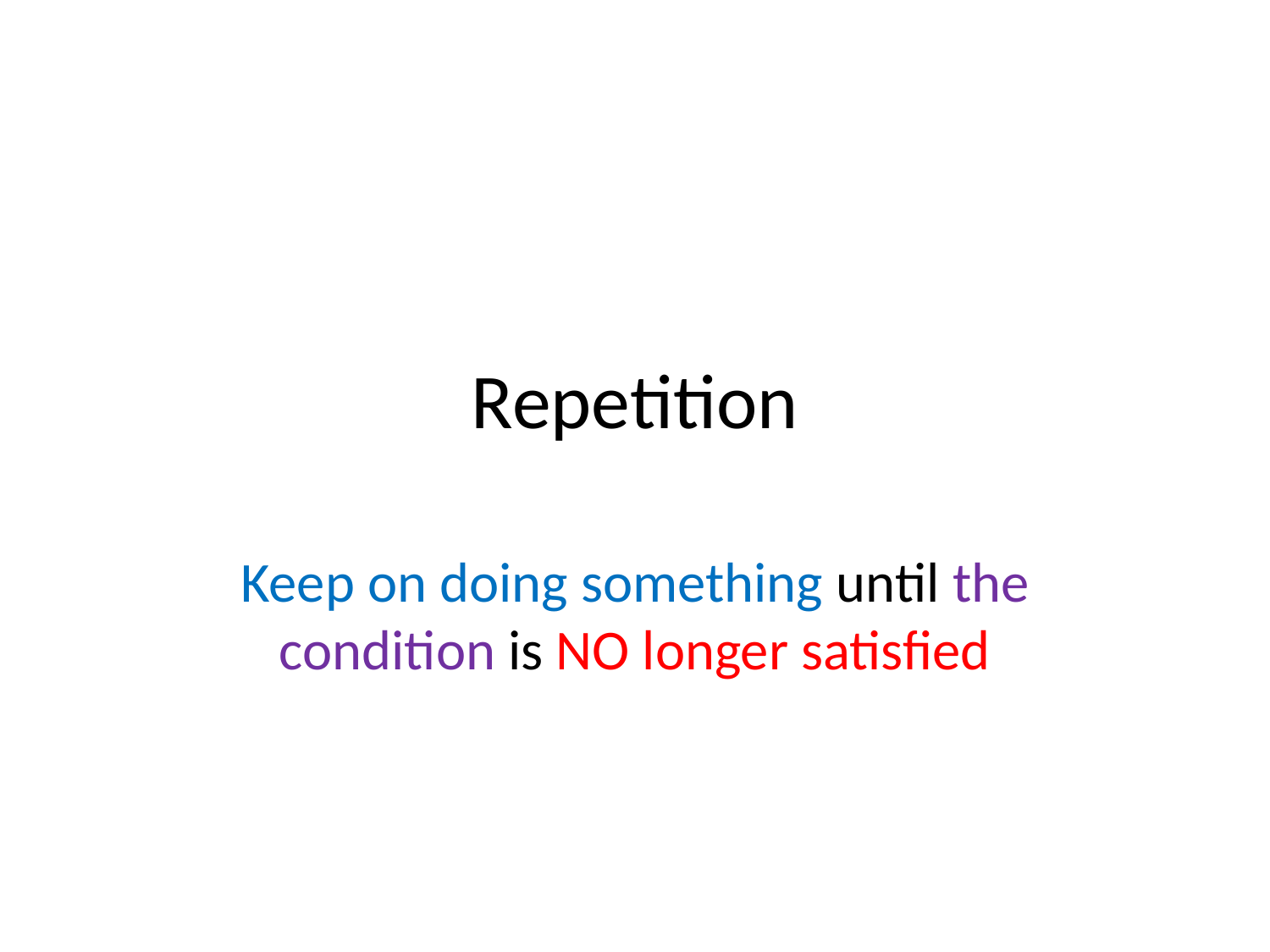

# Repetition
Keep on doing something until the condition is NO longer satisfied